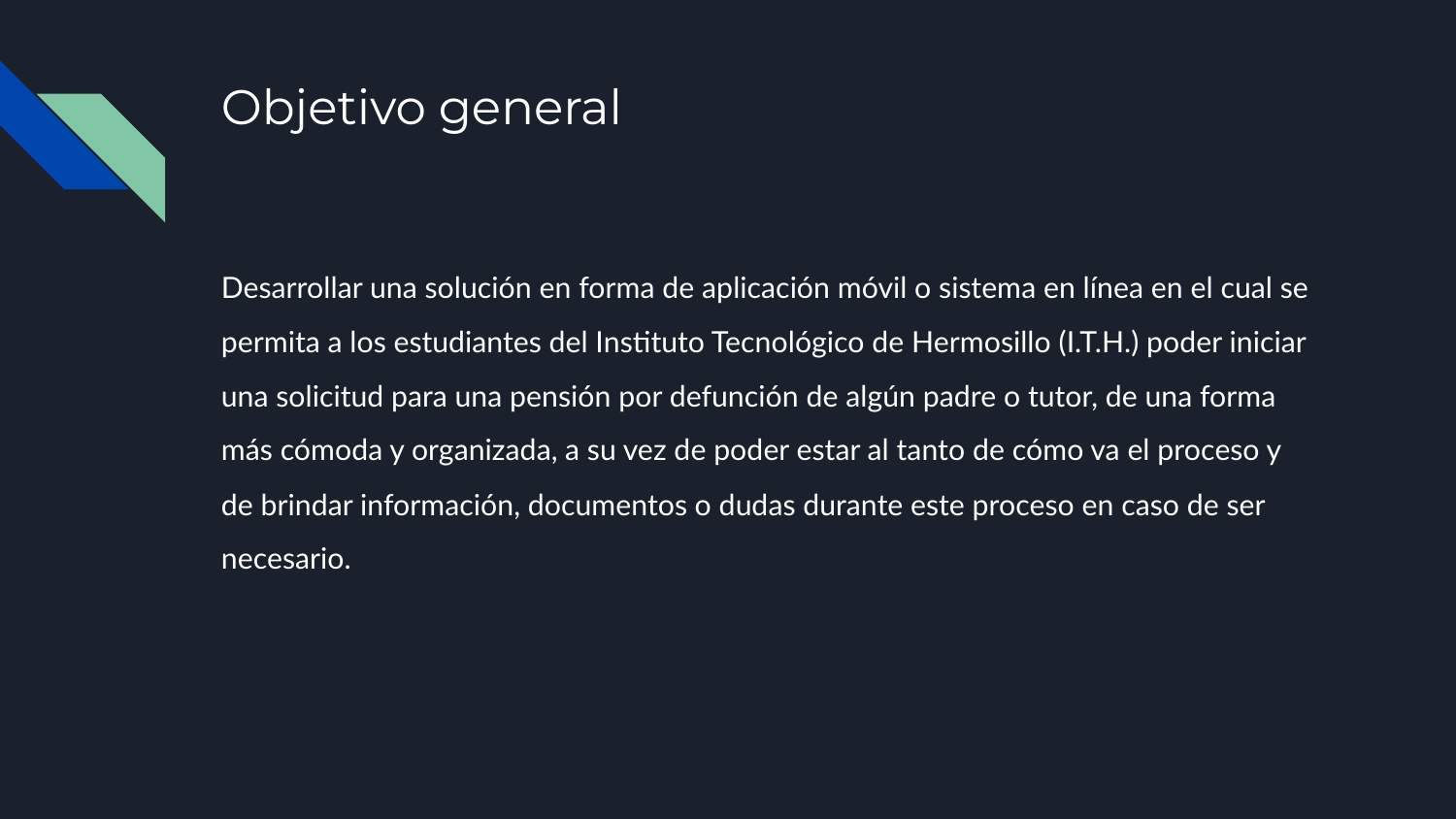

# Objetivo general
Desarrollar una solución en forma de aplicación móvil o sistema en línea en el cual se
permita a los estudiantes del Instituto Tecnológico de Hermosillo (I.T.H.) poder iniciar
una solicitud para una pensión por defunción de algún padre o tutor, de una forma
más cómoda y organizada, a su vez de poder estar al tanto de cómo va el proceso y
de brindar información, documentos o dudas durante este proceso en caso de ser
necesario.